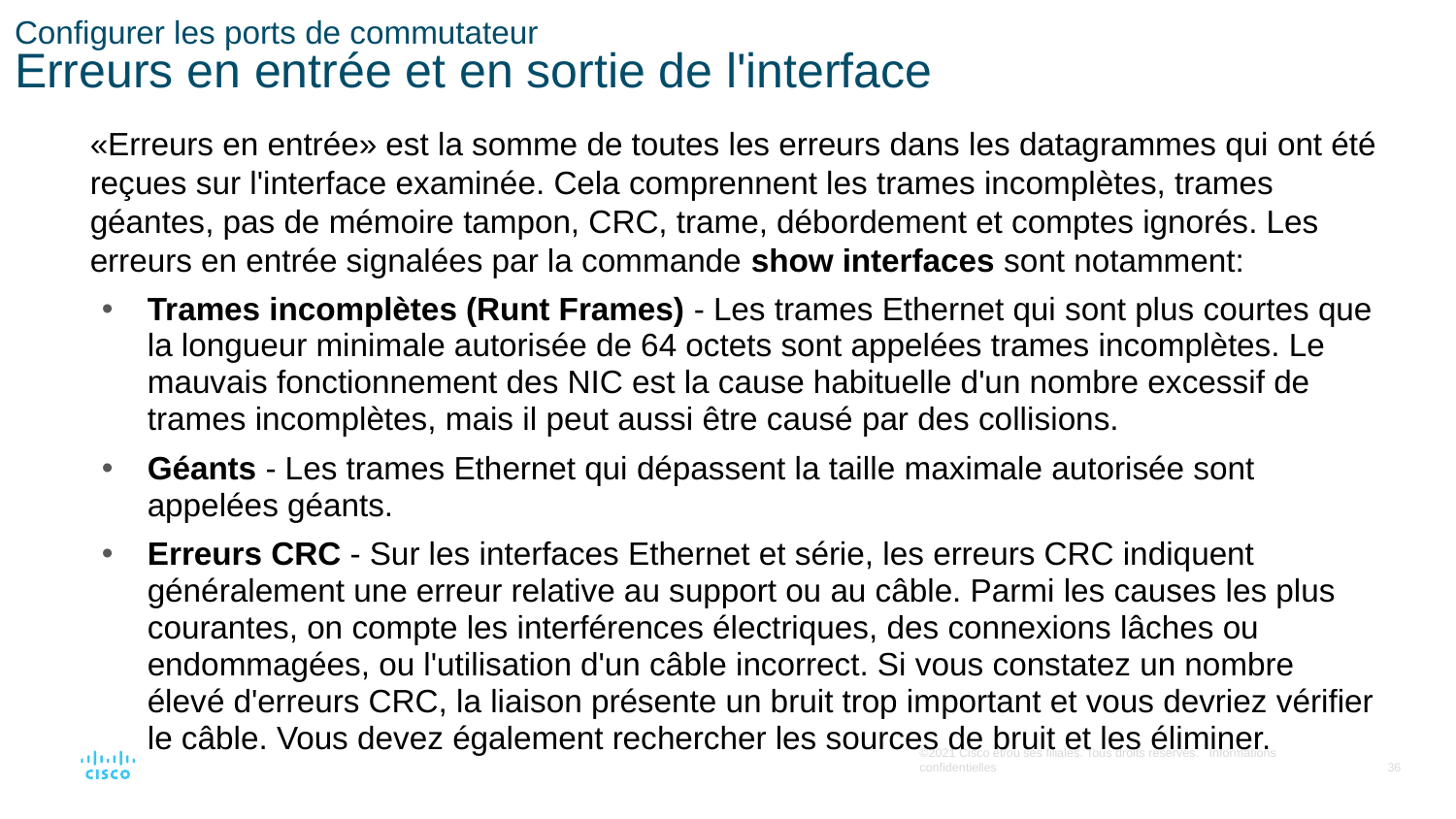

# Configurer les ports de commutateur Erreurs en entrée et en sortie de l'interface
«Erreurs en entrée» est la somme de toutes les erreurs dans les datagrammes qui ont été reçues sur l'interface examinée. Cela comprennent les trames incomplètes, trames géantes, pas de mémoire tampon, CRC, trame, débordement et comptes ignorés. Les erreurs en entrée signalées par la commande show interfaces sont notamment:
Trames incomplètes (Runt Frames) - Les trames Ethernet qui sont plus courtes que la longueur minimale autorisée de 64 octets sont appelées trames incomplètes. Le mauvais fonctionnement des NIC est la cause habituelle d'un nombre excessif de trames incomplètes, mais il peut aussi être causé par des collisions.
Géants - Les trames Ethernet qui dépassent la taille maximale autorisée sont appelées géants.
Erreurs CRC - Sur les interfaces Ethernet et série, les erreurs CRC indiquent généralement une erreur relative au support ou au câble. Parmi les causes les plus courantes, on compte les interférences électriques, des connexions lâches ou endommagées, ou l'utilisation d'un câble incorrect. Si vous constatez un nombre élevé d'erreurs CRC, la liaison présente un bruit trop important et vous devriez vérifier le câble. Vous devez également rechercher les sources de bruit et les éliminer.